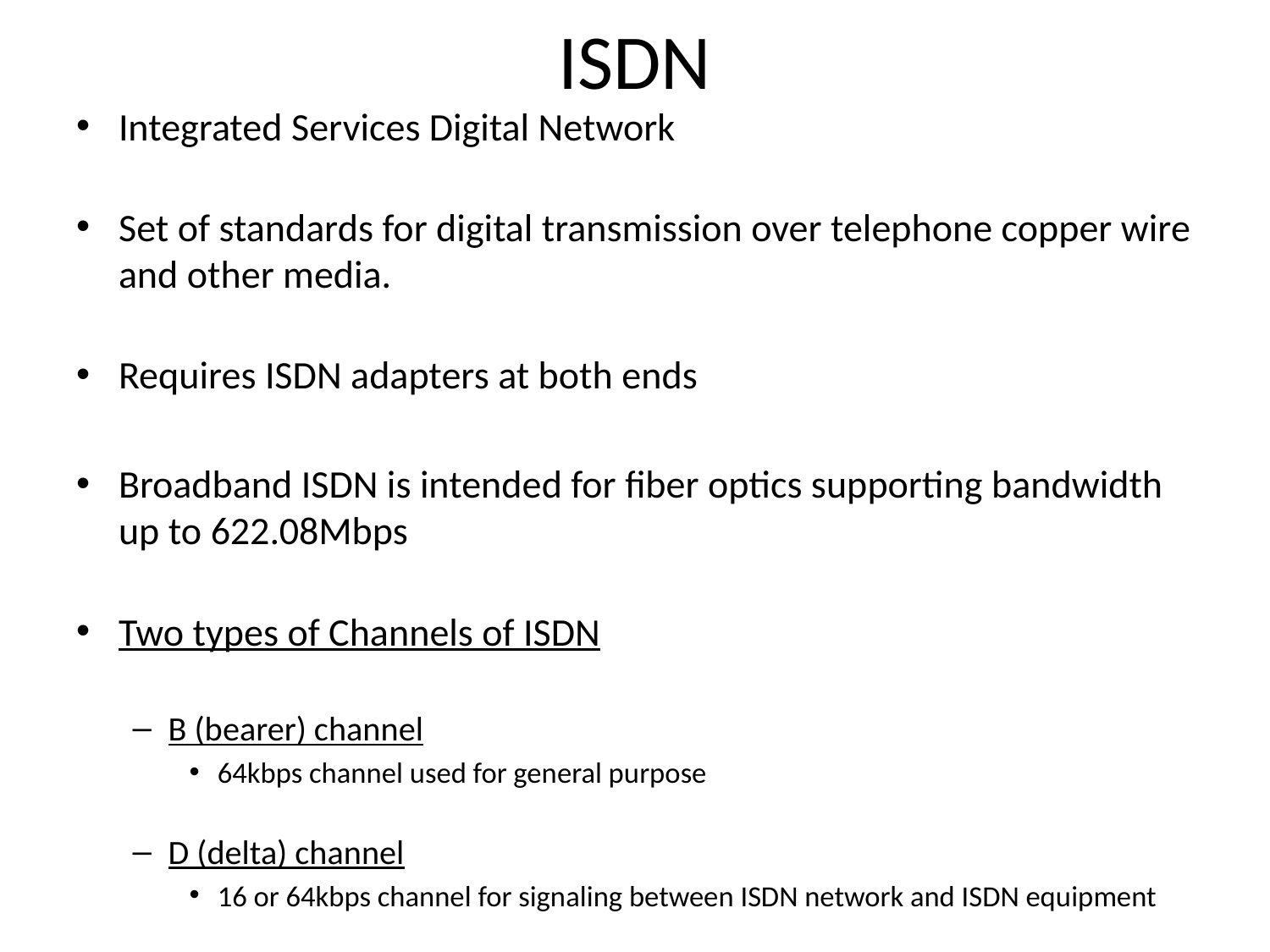

# ISDN
Integrated Services Digital Network
Set of standards for digital transmission over telephone copper wire and other media.
Requires ISDN adapters at both ends

Broadband ISDN is intended for fiber optics supporting bandwidth up to 622.08Mbps
Two types of Channels of ISDN
B (bearer) channel
64kbps channel used for general purpose
D (delta) channel
16 or 64kbps channel for signaling between ISDN network and ISDN equipment